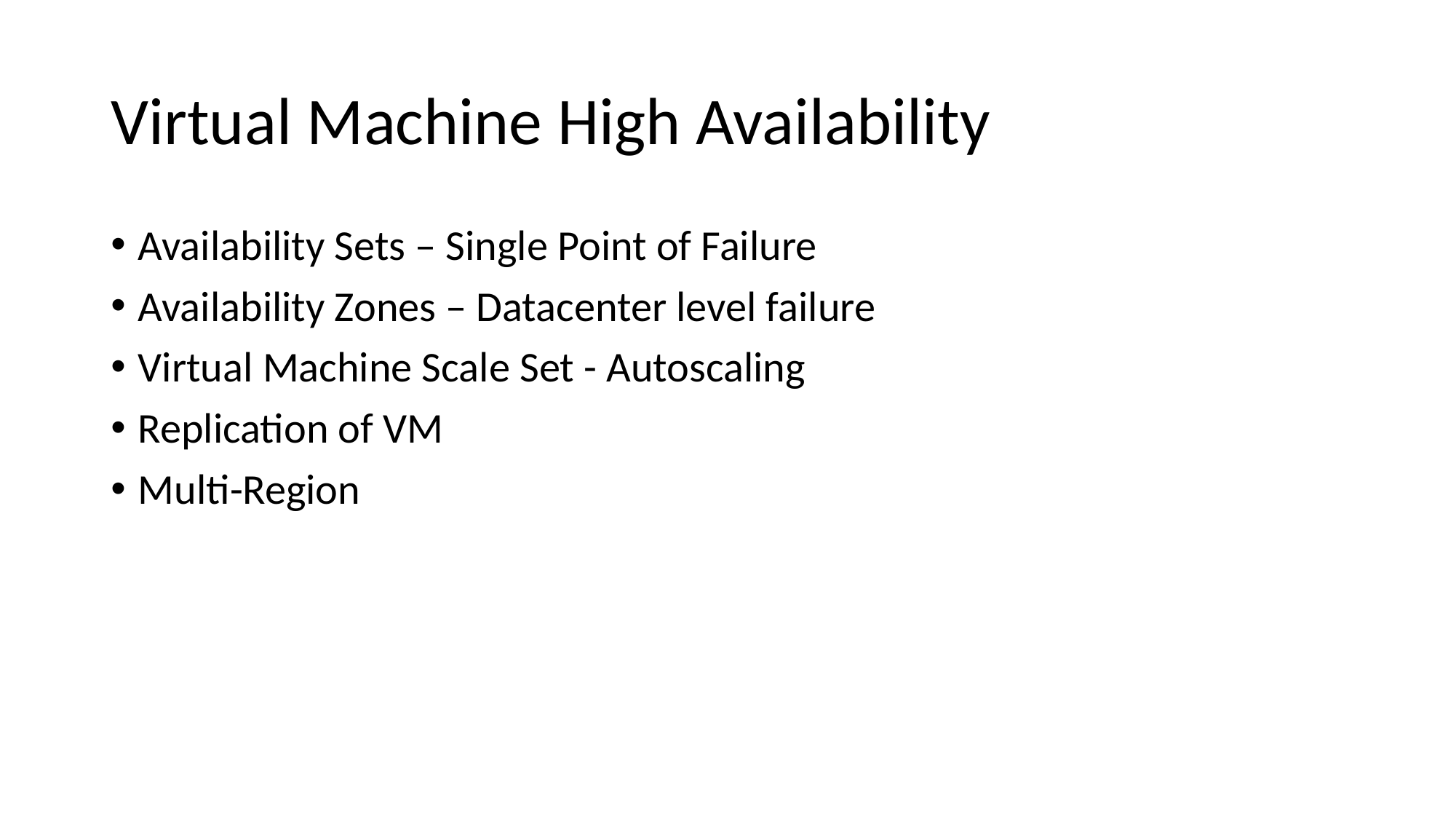

# Virtual Machine High Availability
Availability Sets – Single Point of Failure
Availability Zones – Datacenter level failure
Virtual Machine Scale Set - Autoscaling
Replication of VM
Multi-Region